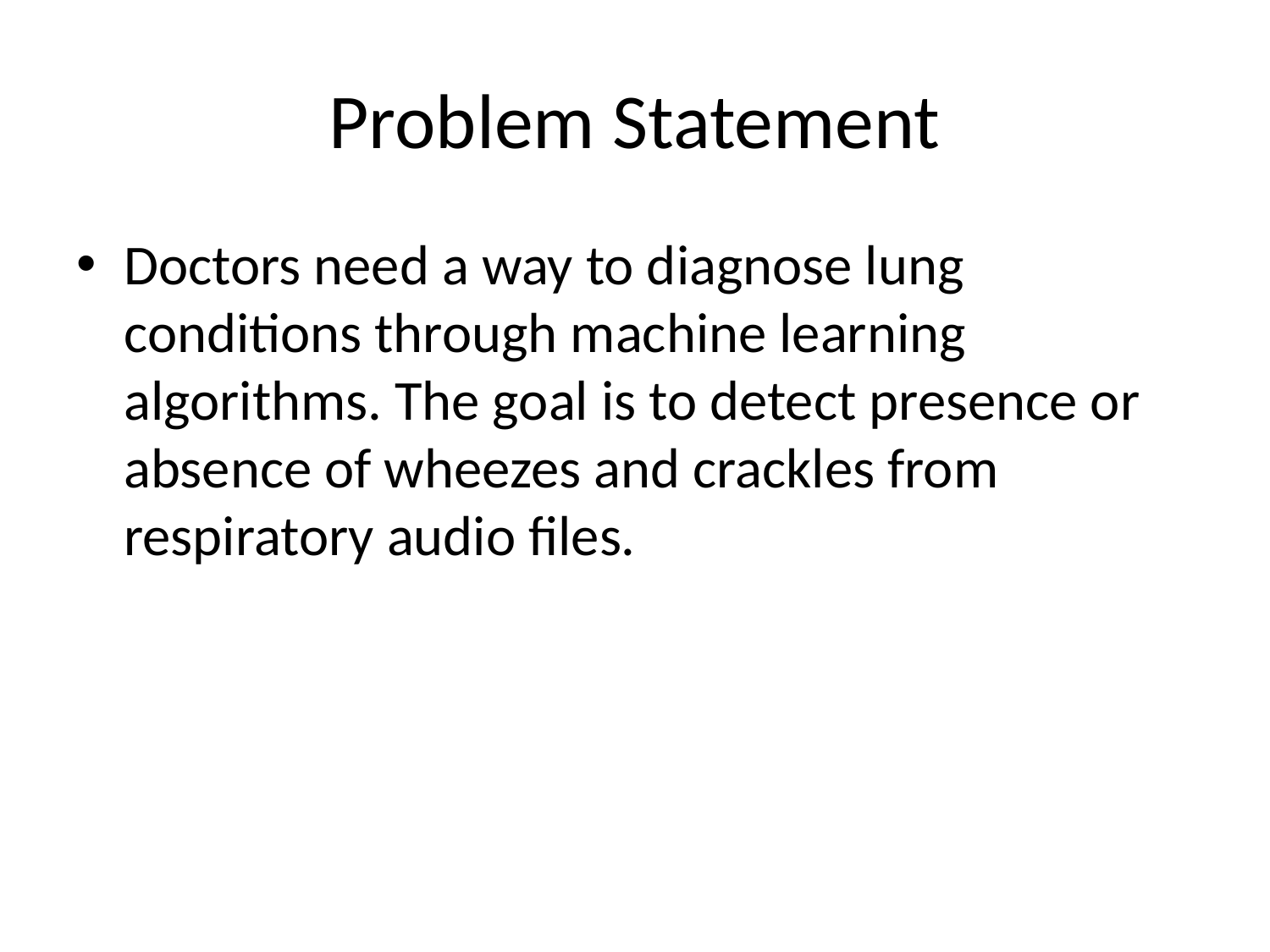

# Problem Statement
Doctors need a way to diagnose lung conditions through machine learning algorithms. The goal is to detect presence or absence of wheezes and crackles from respiratory audio files.